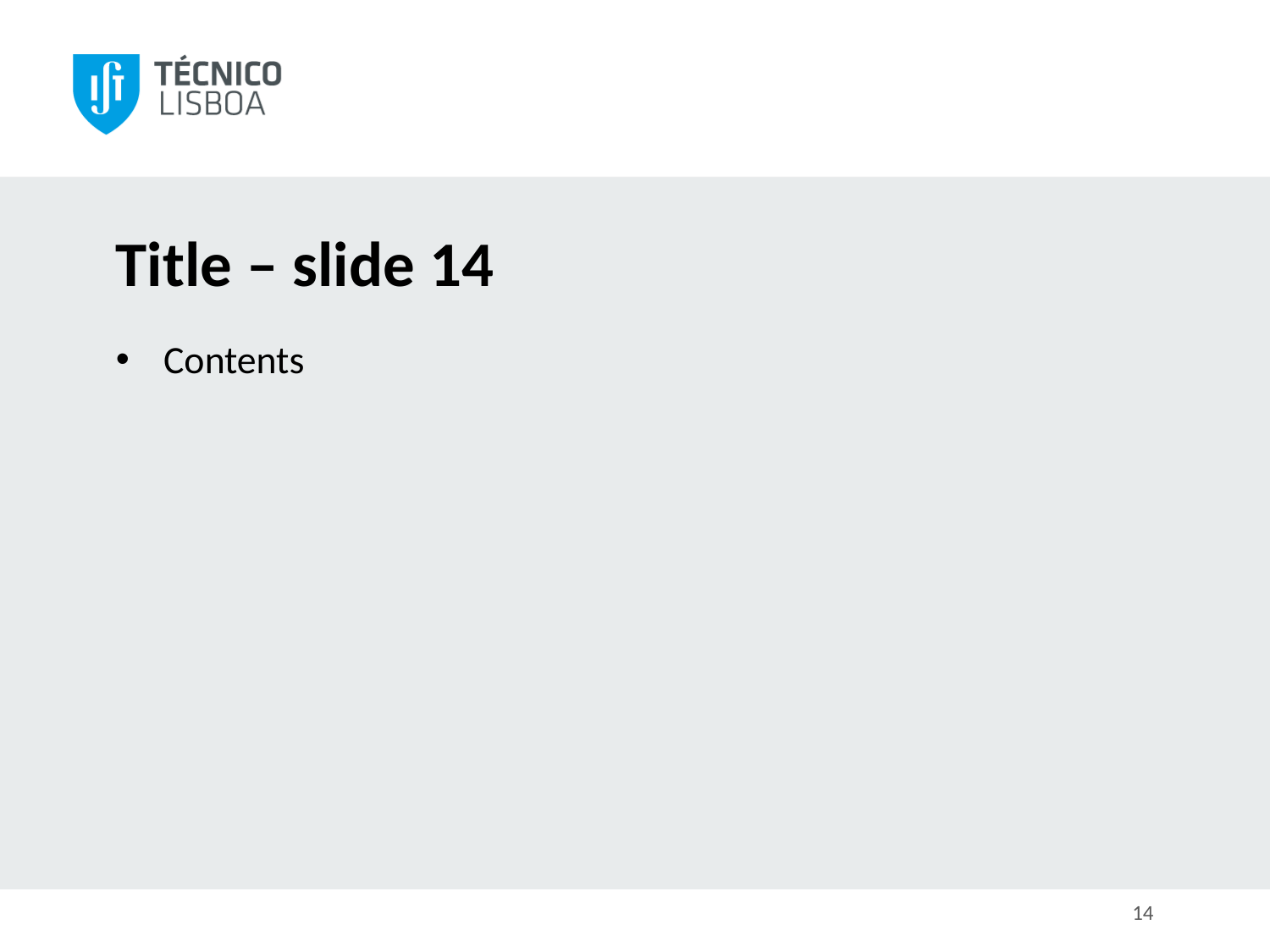

# Title – slide 14
Contents
14